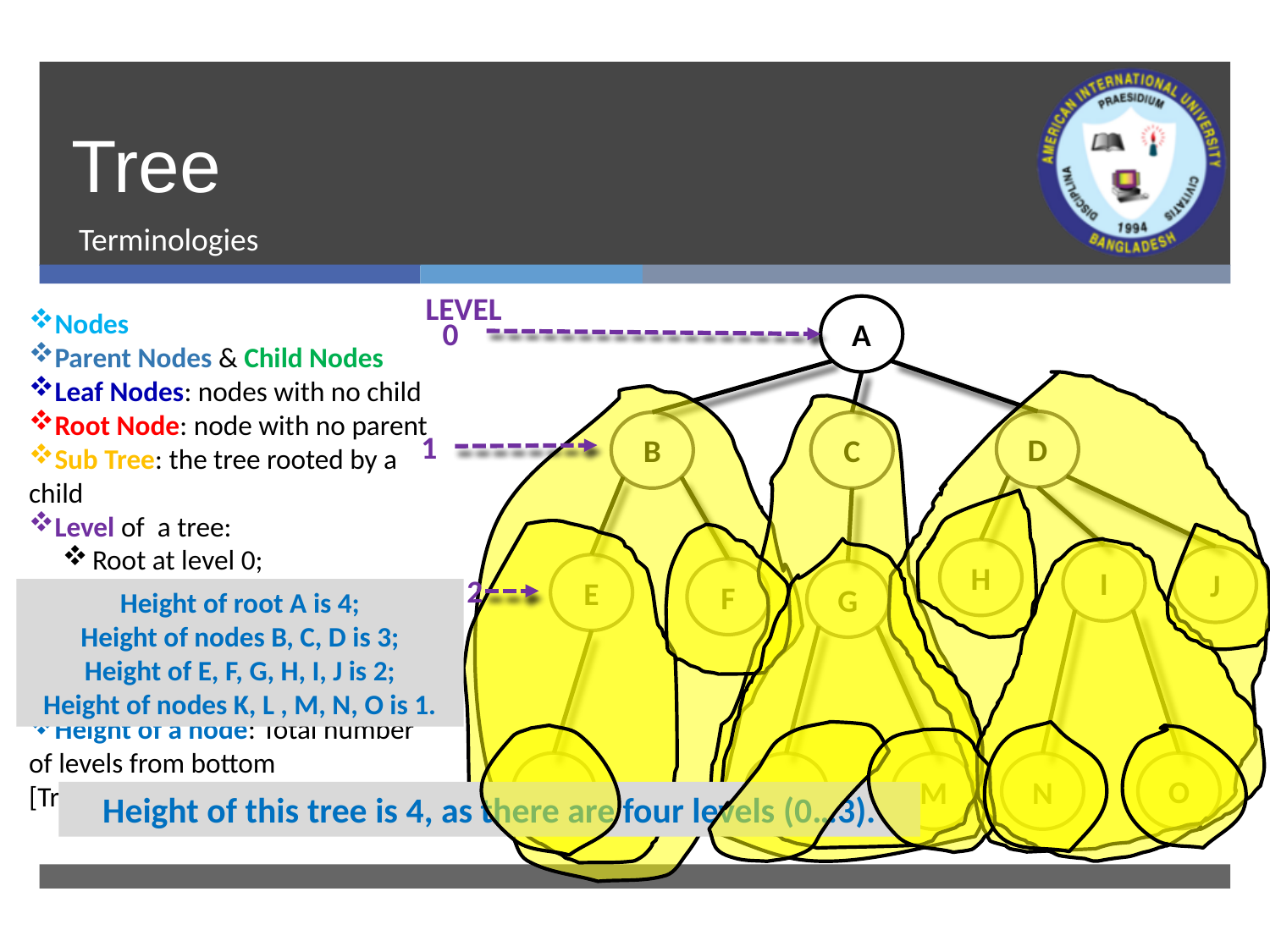

# Tree
Terminologies
LEVEL
A
Nodes
Parent Nodes & Child Nodes
Leaf Nodes: nodes with no child
Root Node: node with no parent
Sub Tree: the tree rooted by a child
Level of  a tree:
Root at level 0;
Each children have the level one more than its parent.
Height/depth of the tree: Total number of Levels
Height of a node: Total number of levels from bottom
[Tree height – node level].
0

D
C
B
1

H
I
J
E
F
G
2
Height of root A is 4;
Height of nodes B, C, D is 3;
Height of E, F, G, H, I, J is 2;
Height of nodes K, L , M, N, O is 1.

K
O
L
M
N
3
Height of this tree is 4, as there are four levels (0…3).